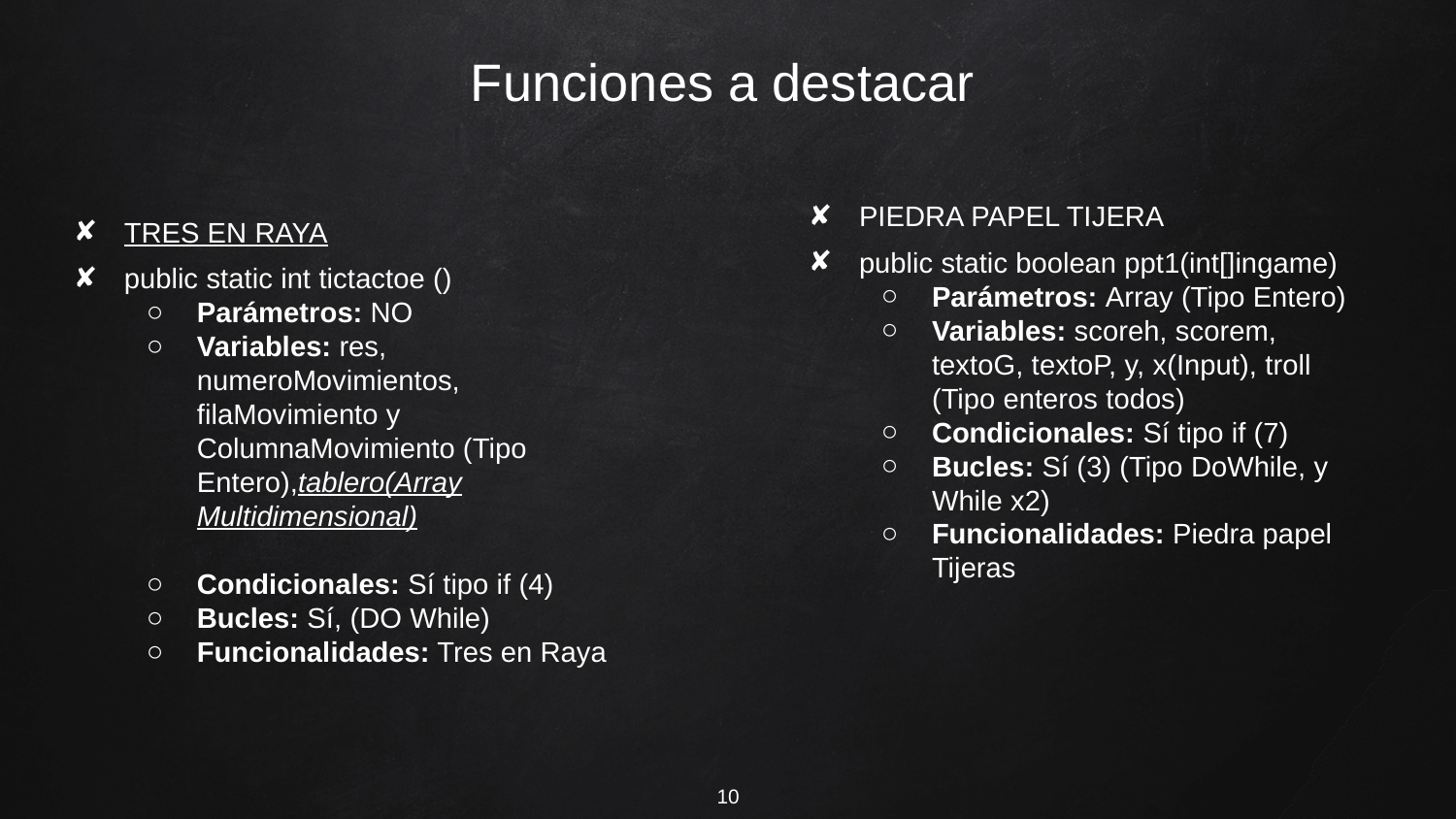

# Funciones a destacar
PIEDRA PAPEL TIJERA
public static boolean ppt1(int[]ingame)
Parámetros: Array (Tipo Entero)
Variables: scoreh, scorem, textoG, textoP, y, x(Input), troll (Tipo enteros todos)
Condicionales: Sí tipo if (7)
Bucles: Sí (3) (Tipo DoWhile, y While x2)
Funcionalidades: Piedra papel Tijeras

TRES EN RAYA
public static int tictactoe ()
Parámetros: NO
Variables: res, numeroMovimientos, filaMovimiento y ColumnaMovimiento (Tipo Entero),tablero(Array Multidimensional)

Condicionales: Sí tipo if (4)
Bucles: Sí, (DO While)
Funcionalidades: Tres en Raya

10